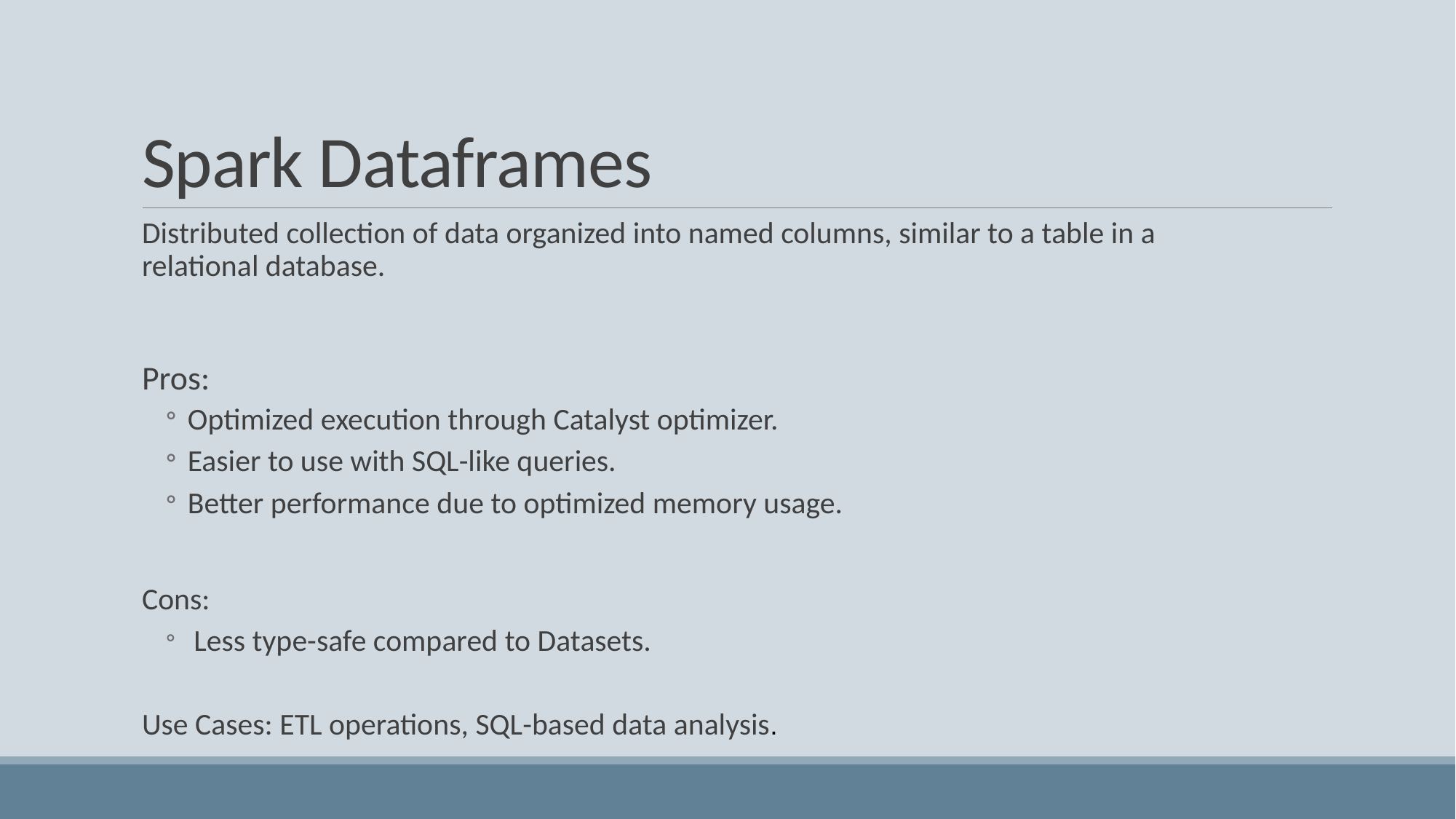

# Spark Dataframes
Distributed collection of data organized into named columns, similar to a table in a relational database.

Pros:
Optimized execution through Catalyst optimizer.
Easier to use with SQL-like queries.
Better performance due to optimized memory usage.

Cons:
 Less type-safe compared to Datasets.

Use Cases: ETL operations, SQL-based data analysis.